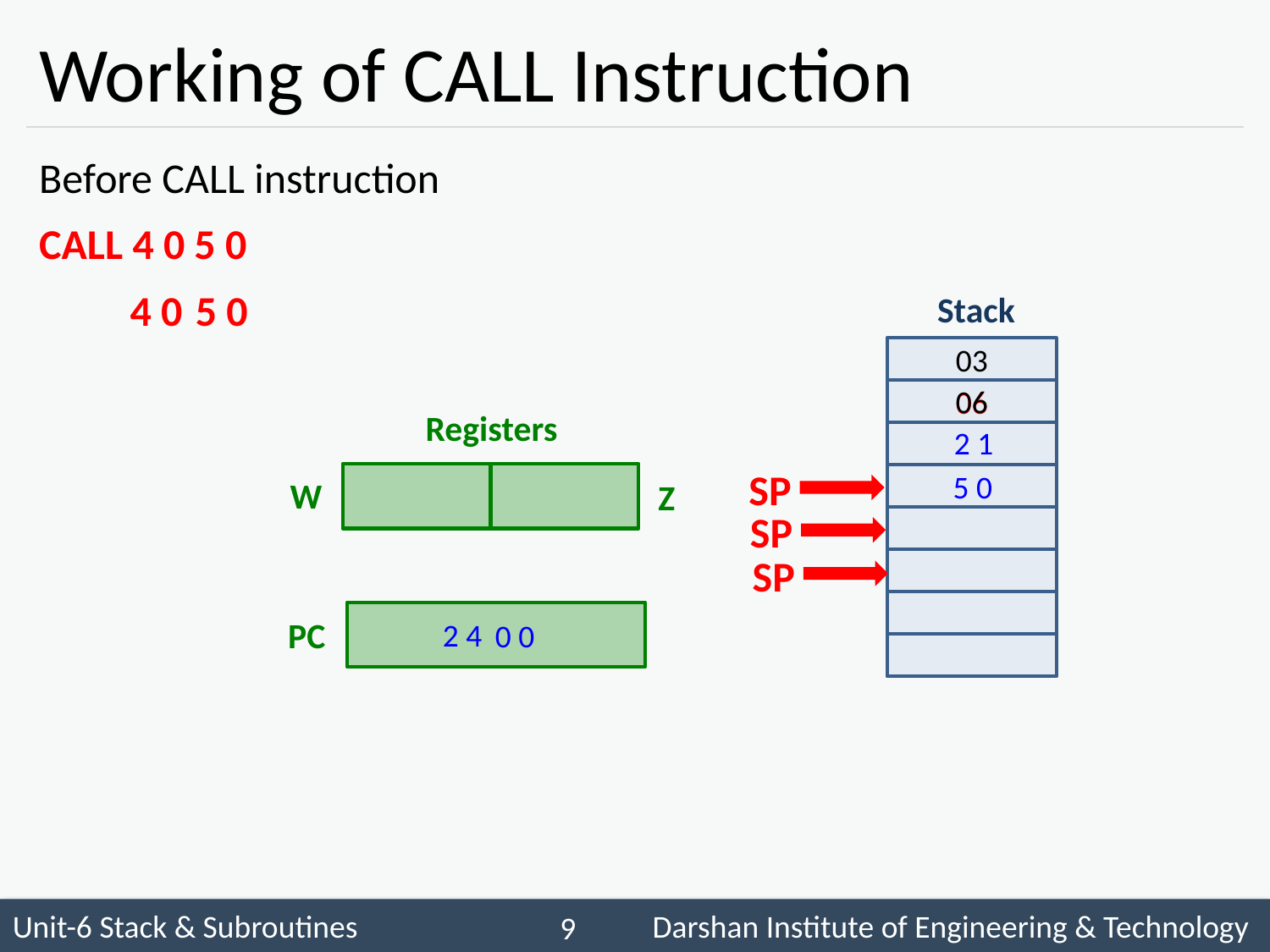

# Working of CALL Instruction
Before CALL instruction
CALL 4 0 5 0
4 0
5 0
Stack
03
06
06
Registers
2 1

SP
5 0

W
Z

SP

SP

PC
2 4
0 0

  9